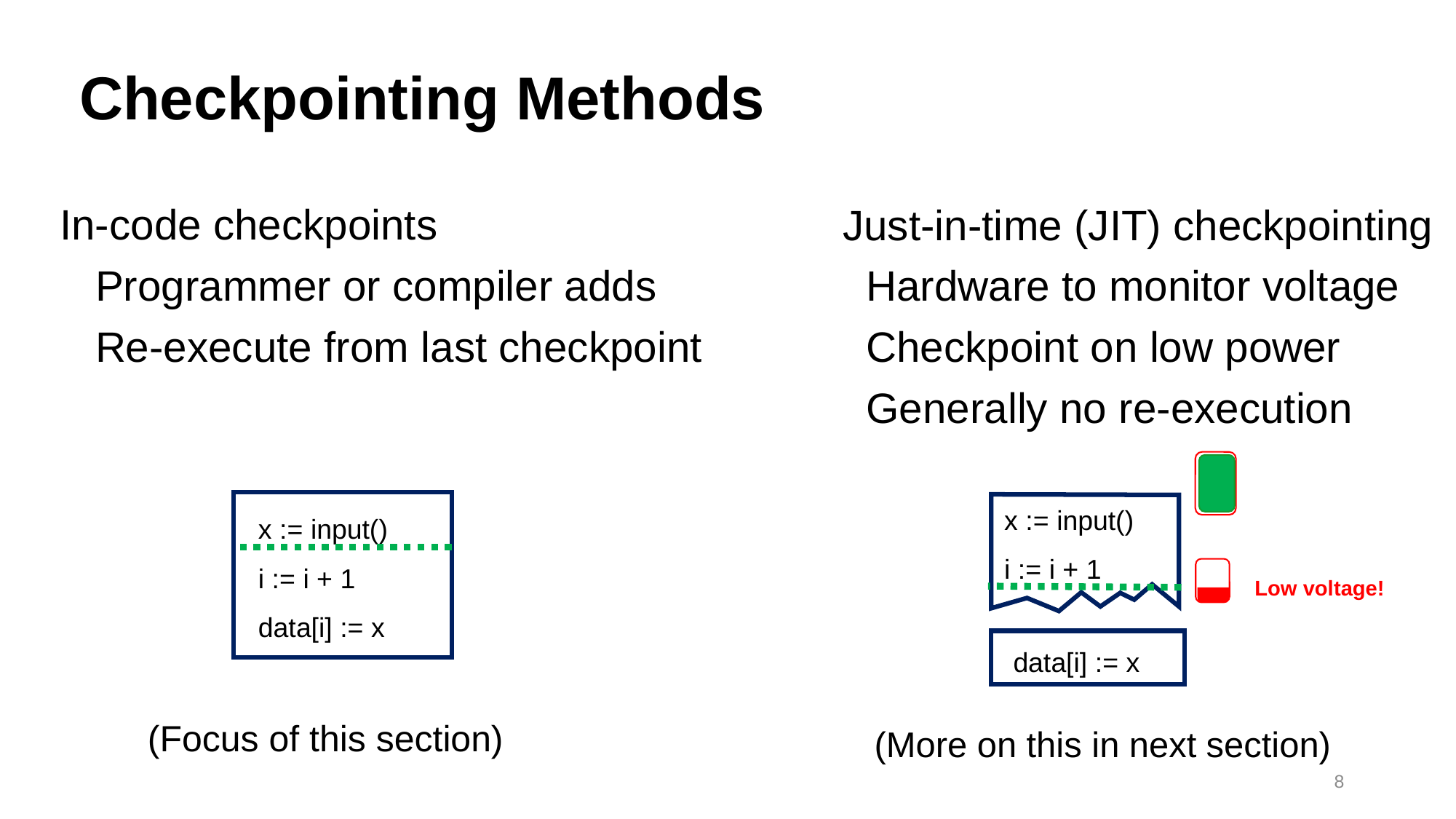

# Checkpointing Methods
Just-in-time (JIT) checkpointing
  Hardware to monitor voltage
  Checkpoint on low power
  Generally no re-execution
In-code checkpoints
   Programmer or compiler adds
   Re-execute from last checkpoint

x := input()
i := i + 1
x := input()
i := i + 1
data[i] := x

Low voltage!

data[i] := x

(Focus of this section)
(More on this in next section)
8